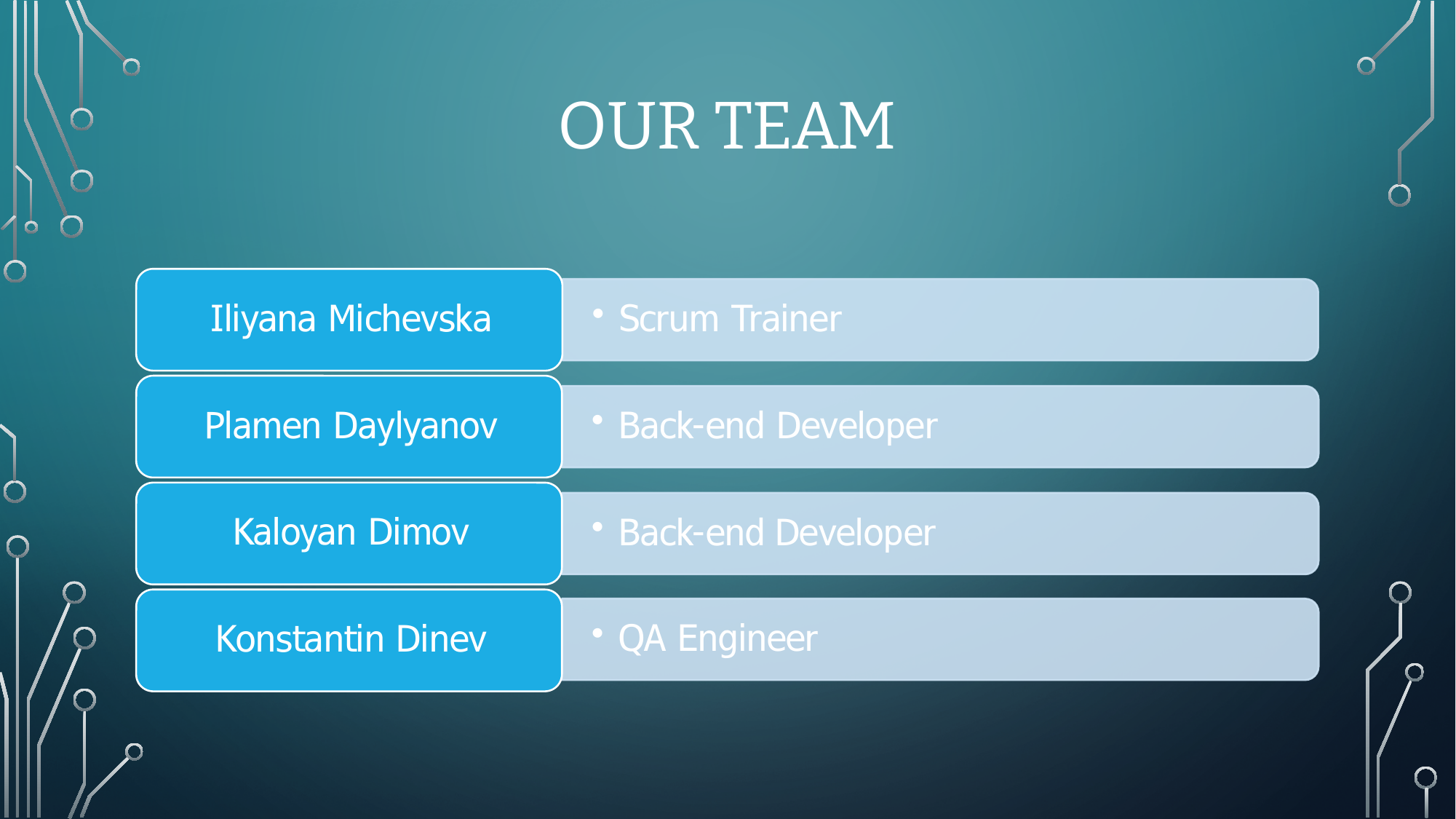

# OUR TEAM
Scrum Trainer
Iliyana Michevska
Back-end Developer
Plamen Daylyanov
Back-end Developer
Kaloyan Dimov
QA Engineer
Konstantin Dinev